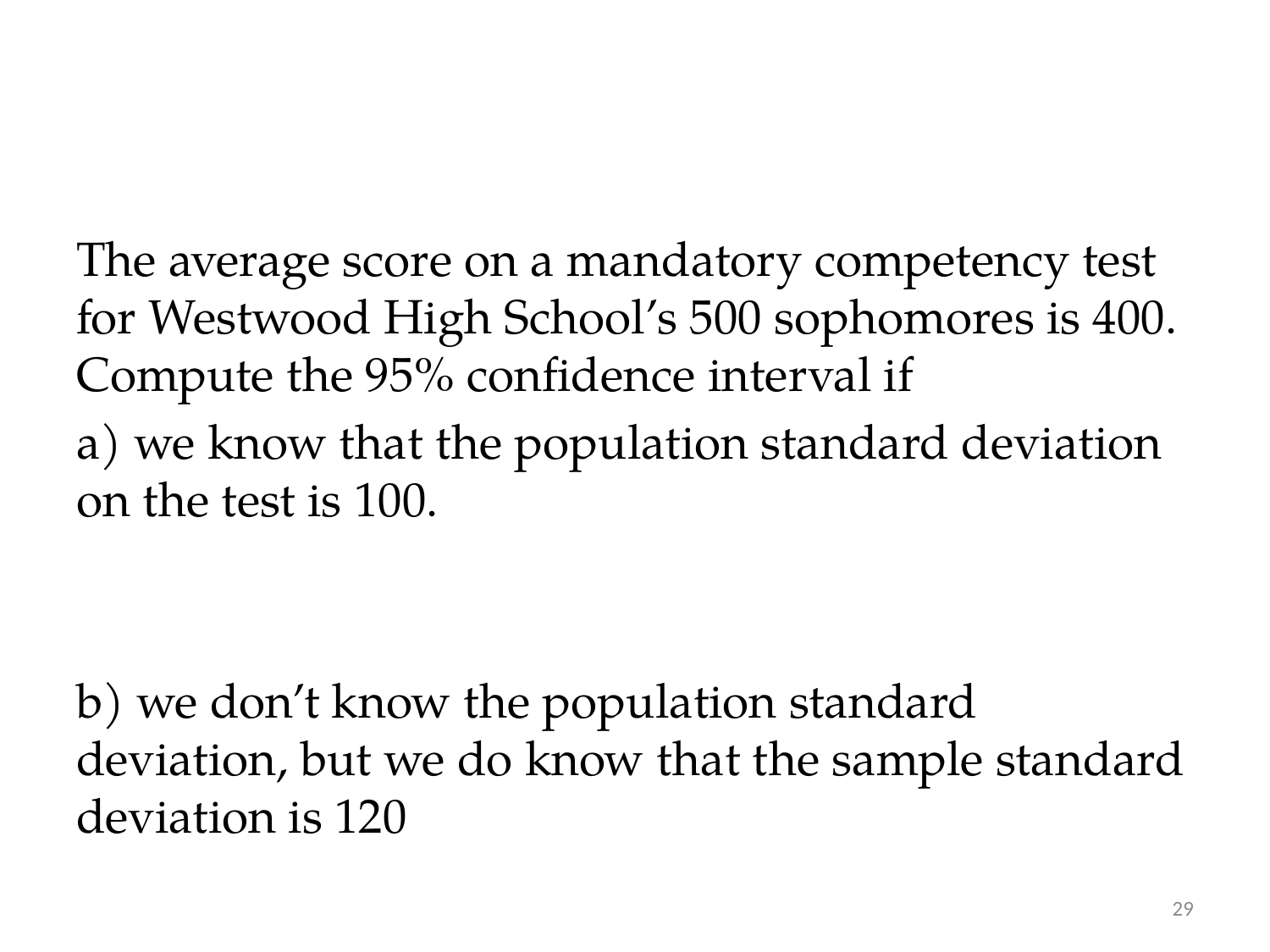

#
The average score on a mandatory competency test for Westwood High School’s 500 sophomores is 400. Compute the 95% confidence interval if
a) we know that the population standard deviation on the test is 100.

b) we don’t know the population standard deviation, but we do know that the sample standard deviation is 120
29